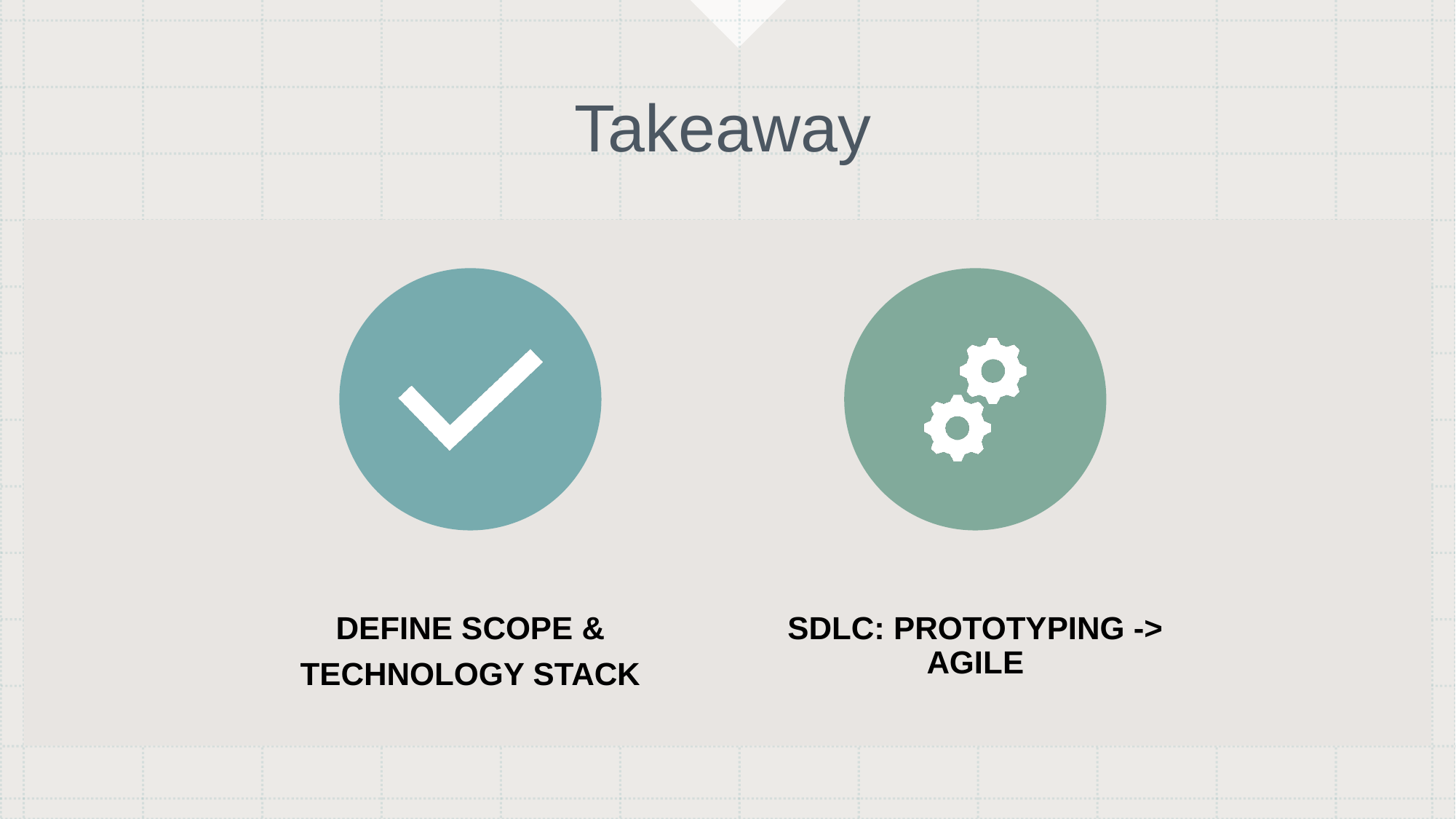

# Takeaway

Define scope &
TECHNOLOGY STACK
SDLC: Prototyping -> AGILE